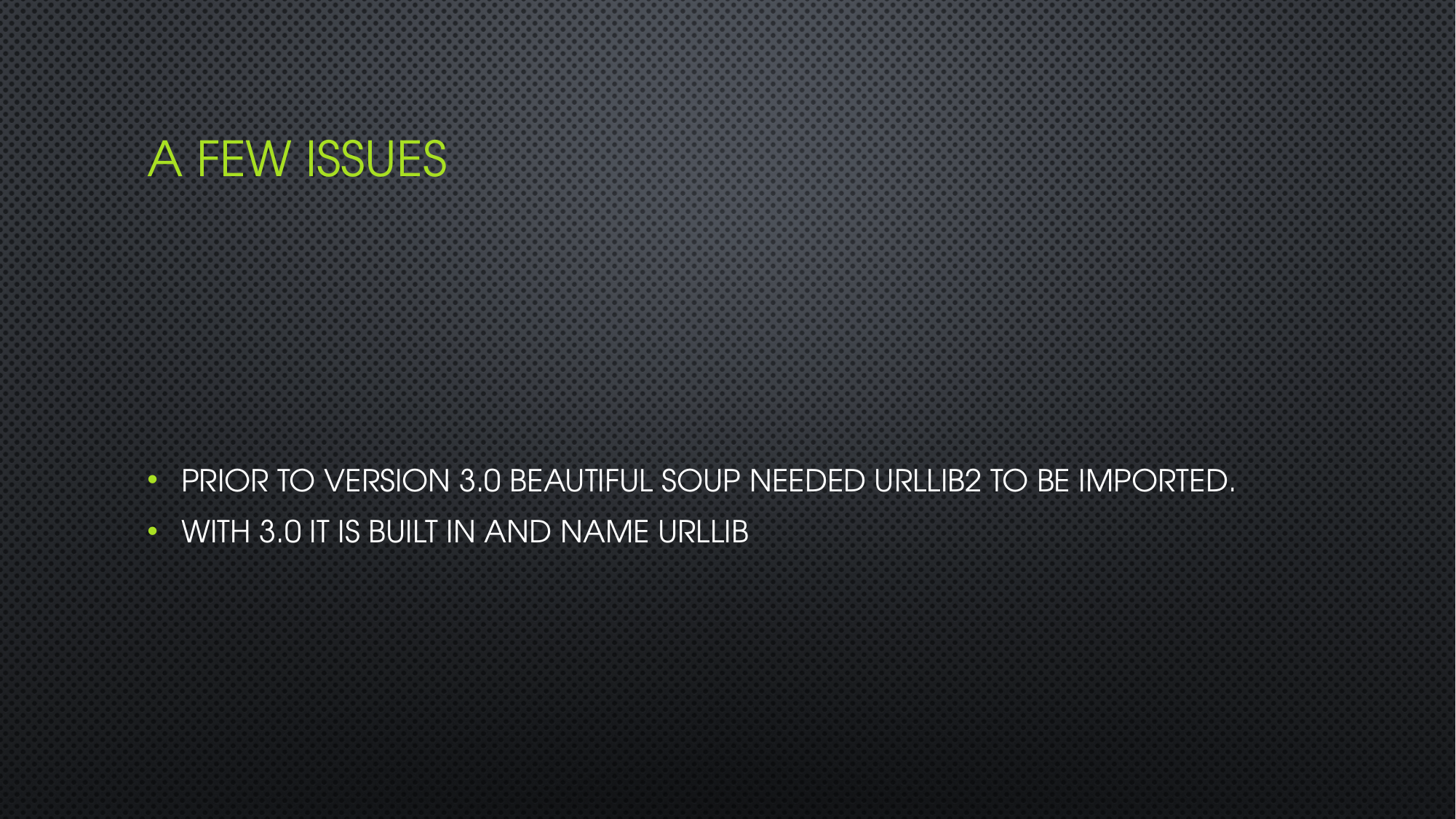

# a few issues
Prior to version 3.0 Beautiful soup needed URLLIB2 to be imported.
with 3.0 it is built in and name urllib